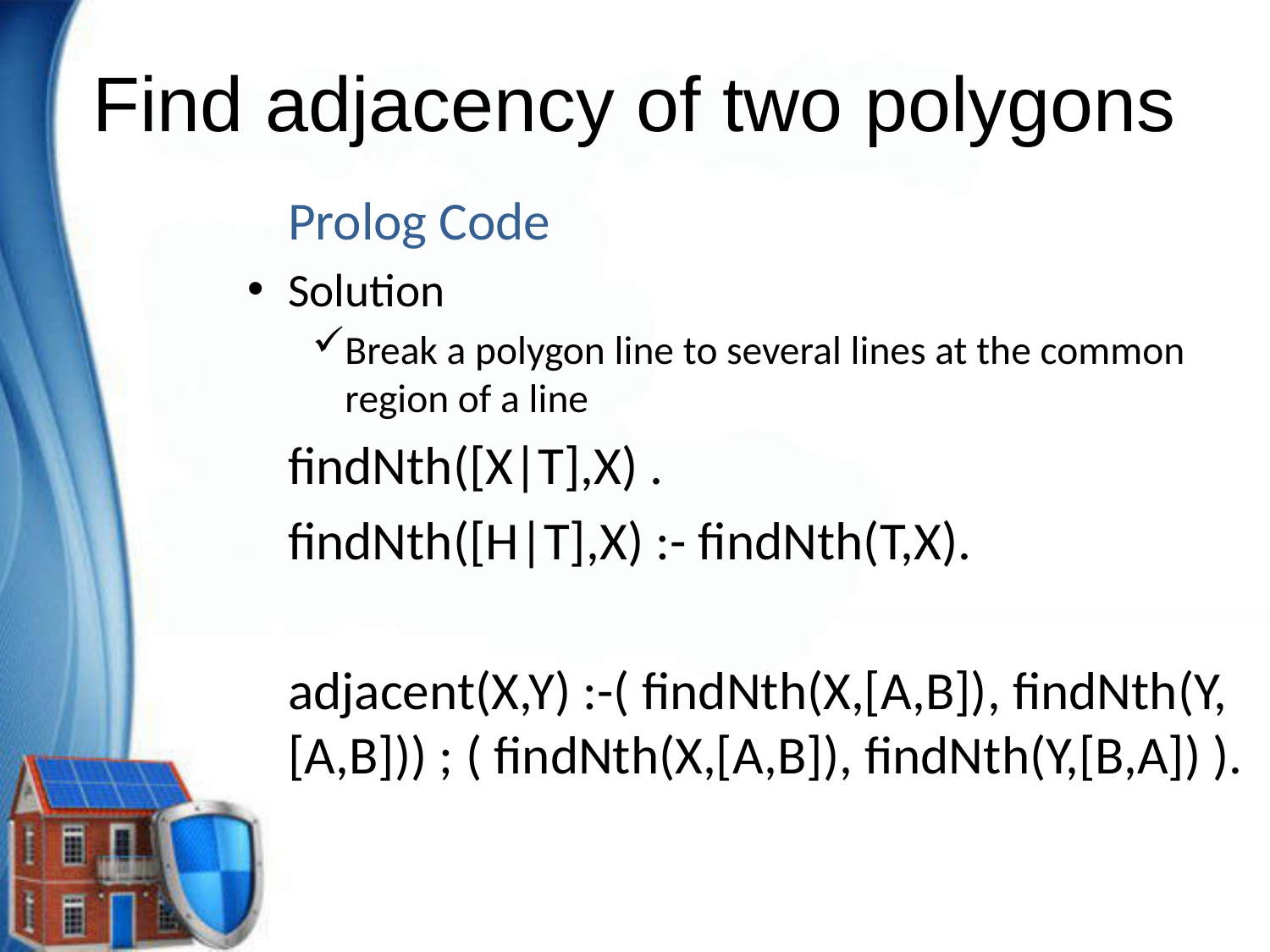

# Find adjacency of two polygons
	Prolog Code
Solution
Break a polygon line to several lines at the common region of a line
	findNth([X|T],X) .
	findNth([H|T],X) :- findNth(T,X).

	adjacent(X,Y) :-( findNth(X,[A,B]), findNth(Y,[A,B])) ; ( findNth(X,[A,B]), findNth(Y,[B,A]) ).